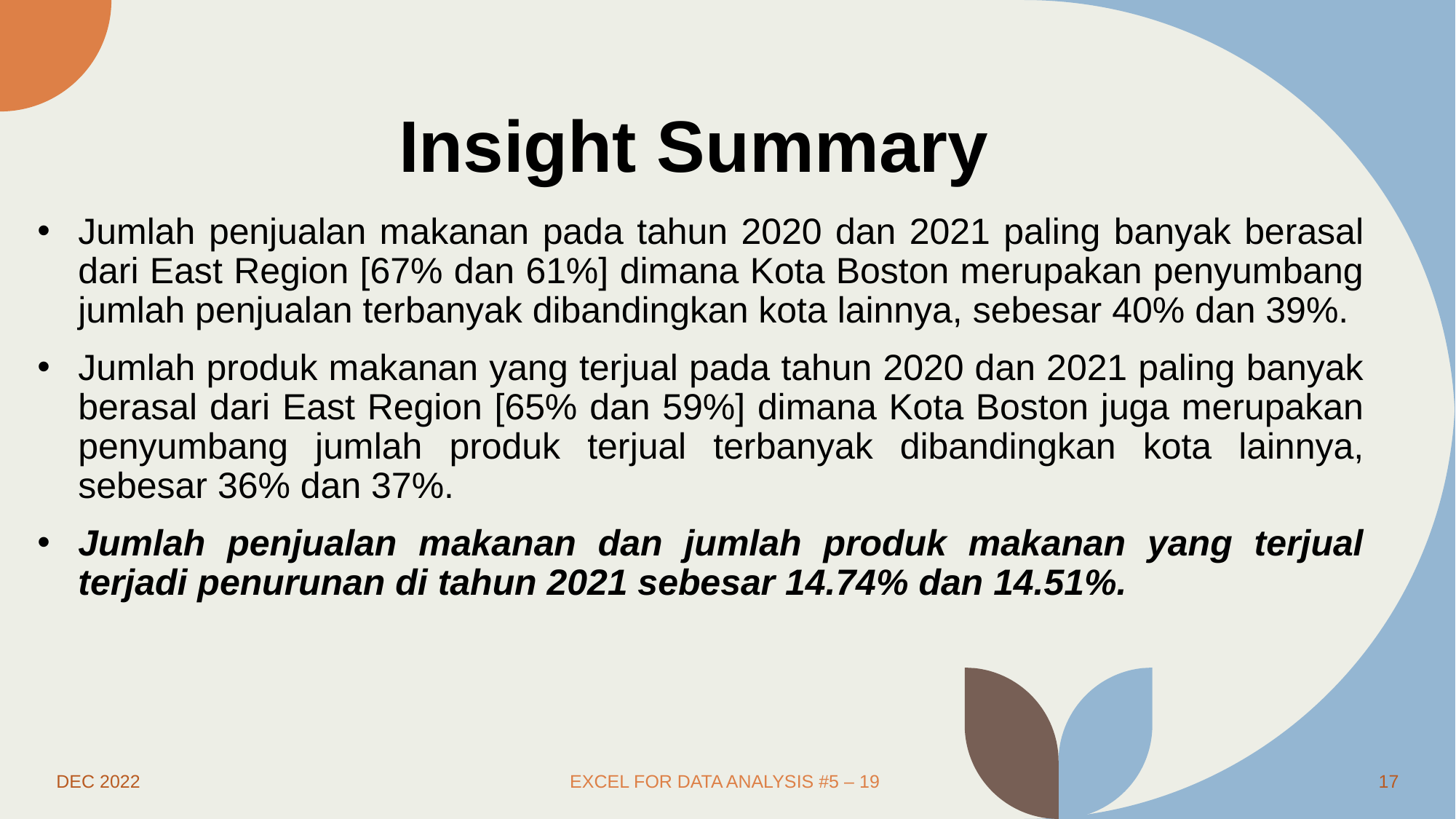

# Insight Summary
Jumlah penjualan makanan pada tahun 2020 dan 2021 paling banyak berasal dari East Region [67% dan 61%] dimana Kota Boston merupakan penyumbang jumlah penjualan terbanyak dibandingkan kota lainnya, sebesar 40% dan 39%.
Jumlah produk makanan yang terjual pada tahun 2020 dan 2021 paling banyak berasal dari East Region [65% dan 59%] dimana Kota Boston juga merupakan penyumbang jumlah produk terjual terbanyak dibandingkan kota lainnya, sebesar 36% dan 37%.
Jumlah penjualan makanan dan jumlah produk makanan yang terjual terjadi penurunan di tahun 2021 sebesar 14.74% dan 14.51%.
DEC 2022
EXCEL FOR DATA ANALYSIS #5 – 19
17